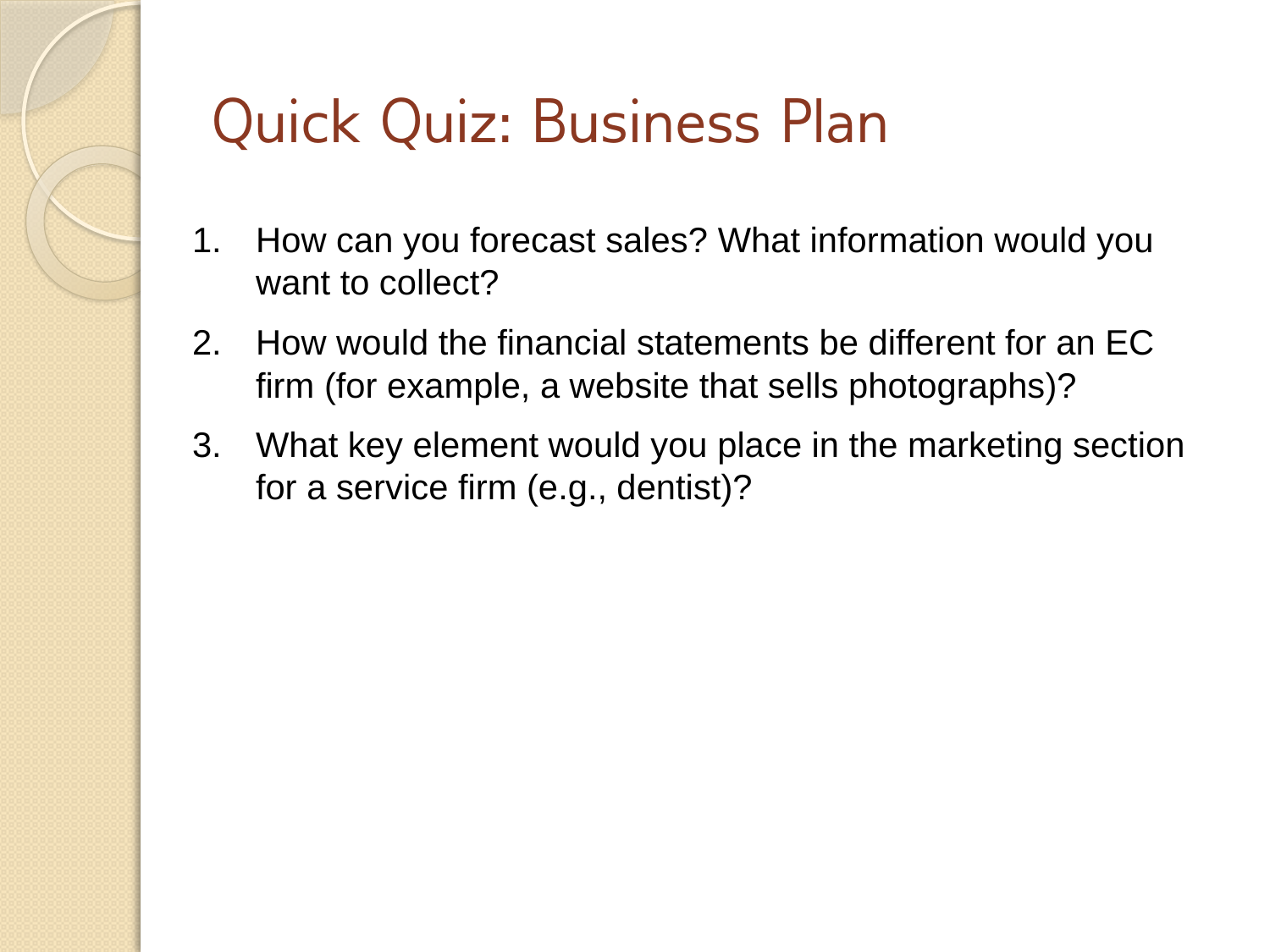

# Quick Quiz: Business Plan
1.	How can you forecast sales? What information would you want to collect?
2.	How would the financial statements be different for an EC firm (for example, a website that sells photographs)?
3.	What key element would you place in the marketing section for a service firm (e.g., dentist)?